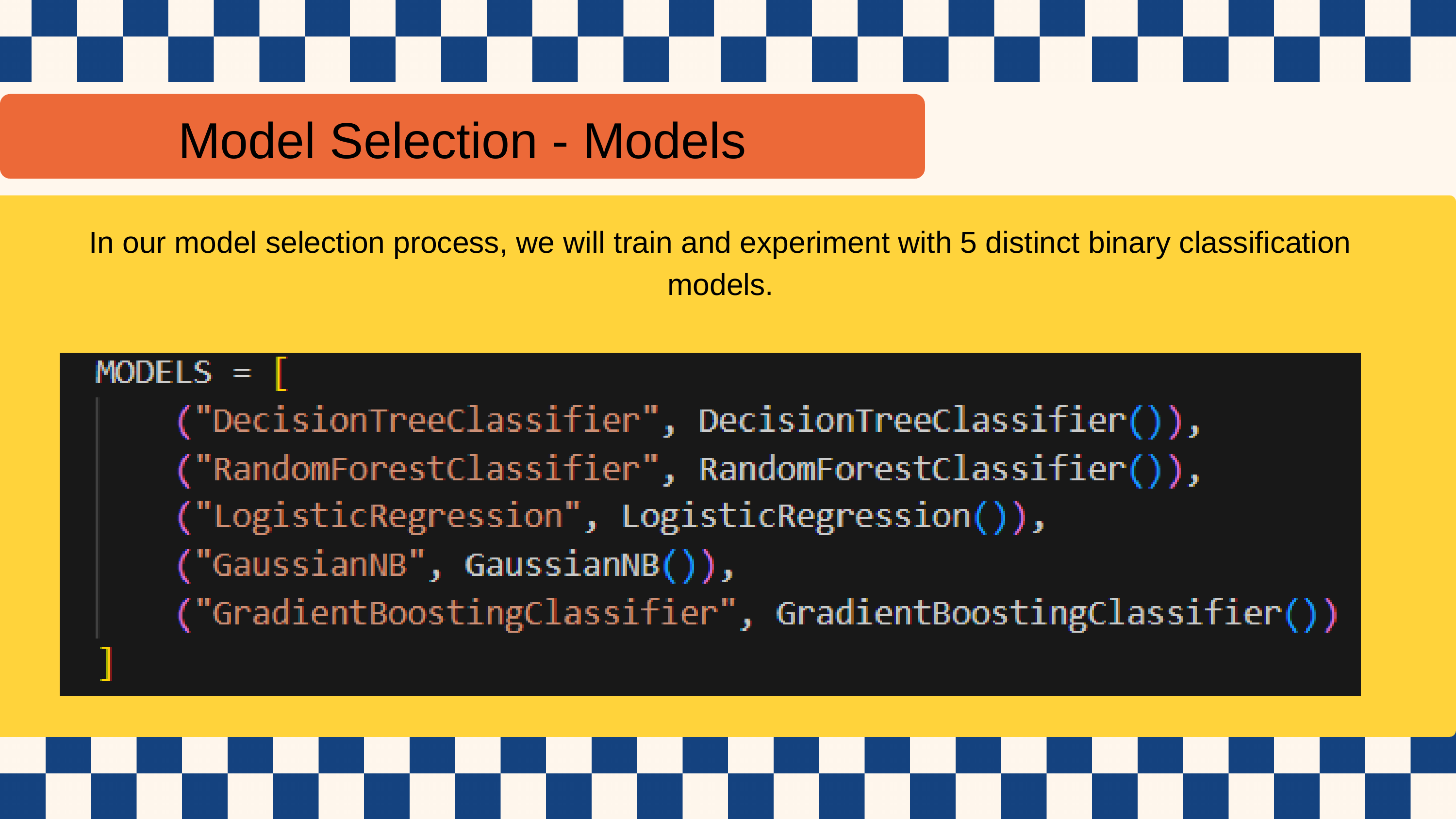

Model Selection - Models

In our model selection process, we will train and experiment with 5 distinct binary classification models.